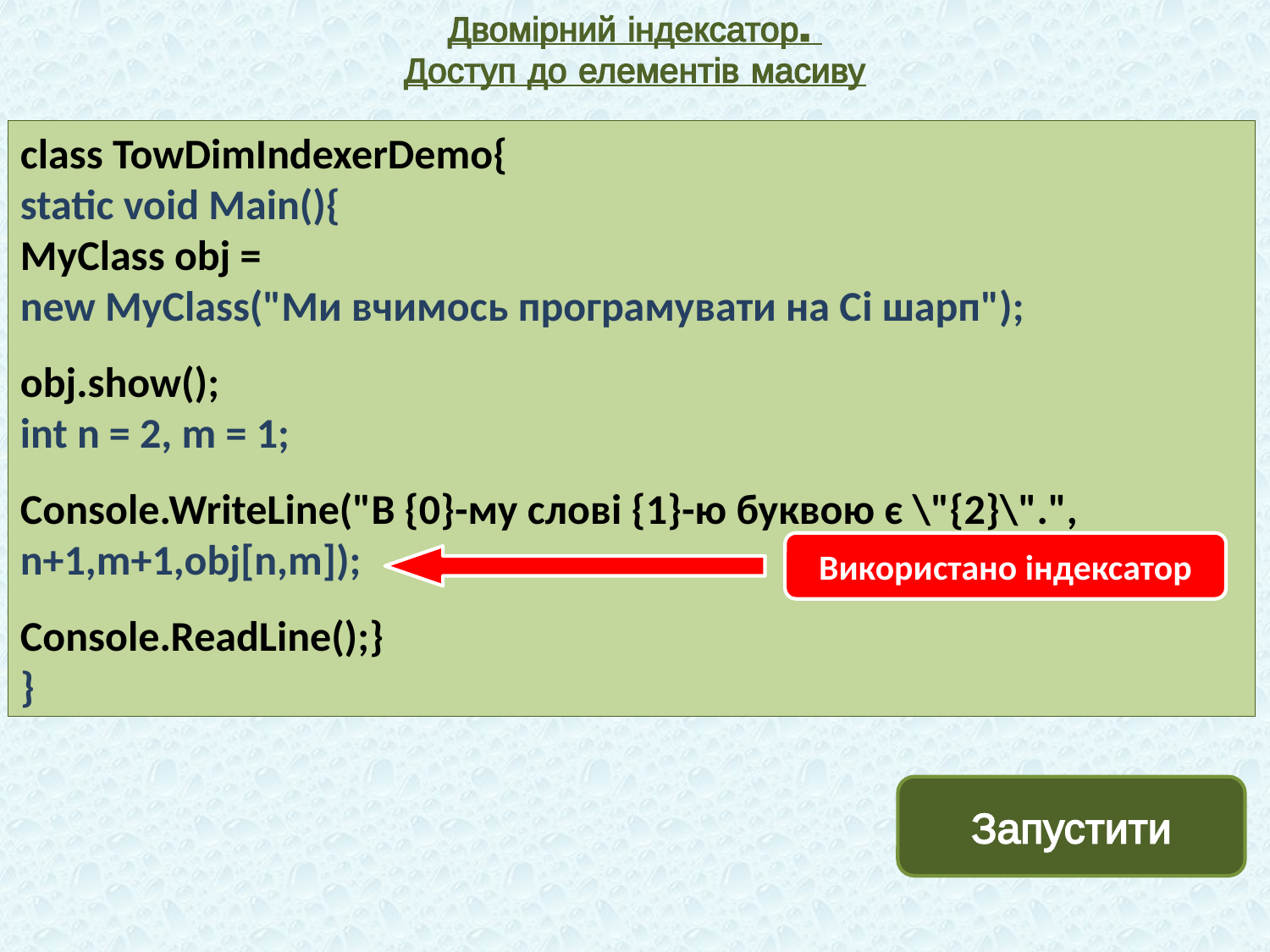

# Двомірний індексатор. Доступ до елементів масиву
class TowDimIndexerDemo{
static void Main(){
MyClass obj =
new MyClass("Ми вчимось програмувати на Сi шарп");

obj.show();
int n = 2, m = 1;

Console.WriteLine("В {0}-му словi {1}-ю буквою є \"{2}\".",
n+1,m+1,obj[n,m]);

Console.ReadLine();}
}
Використано індексатор

Запустити